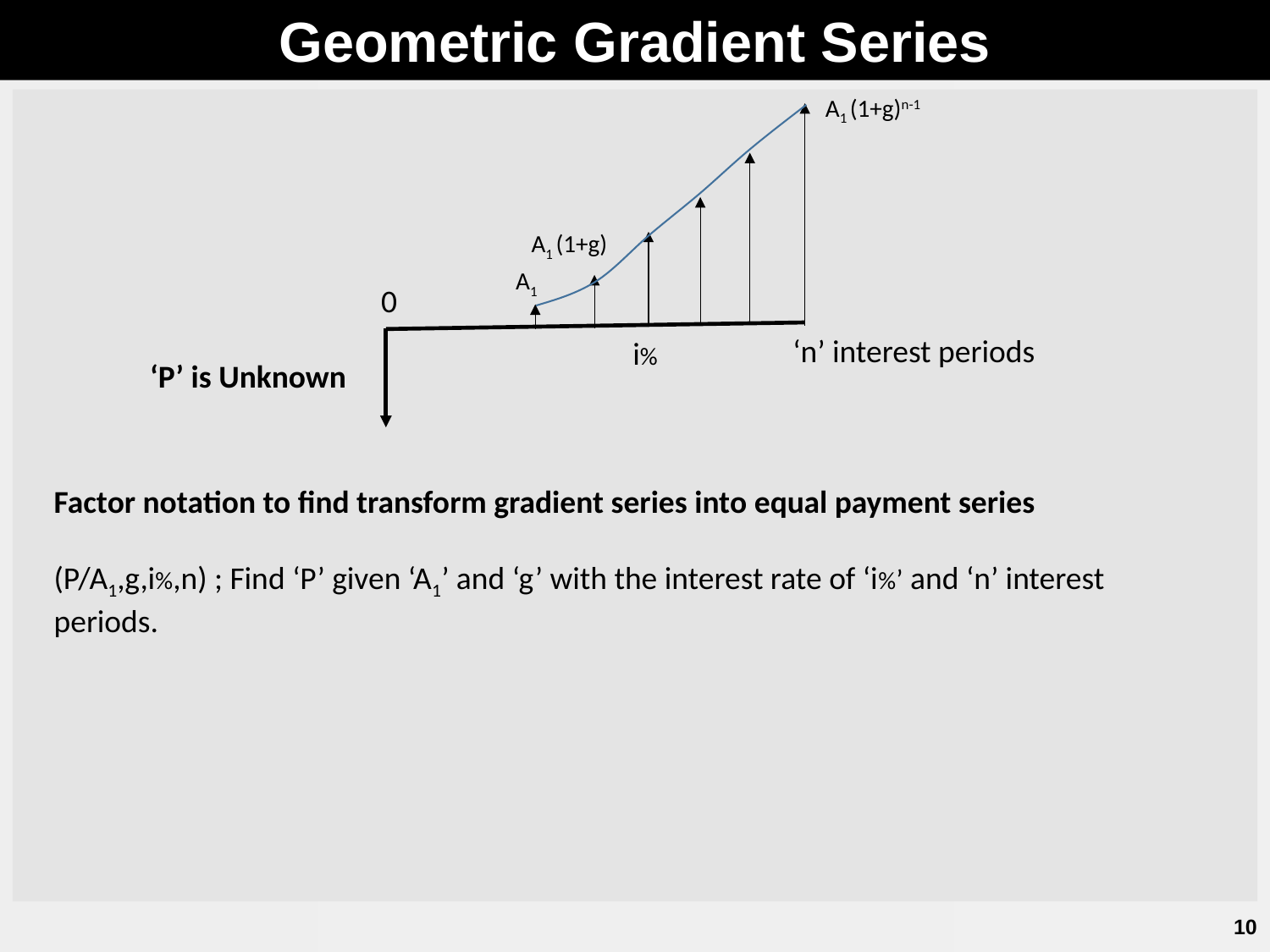

Geometric Gradient Series
A1 (1+g)n-1

A1 (1+g)
A1
0
‘n’ interest periods
i%
‘P’ is Unknown
Factor notation to find transform gradient series into equal payment series

(P/A1,g,i%,n) ; Find ‘P’ given ‘A1’ and ‘g’ with the interest rate of ‘i%’ and ‘n’ interest periods.
10